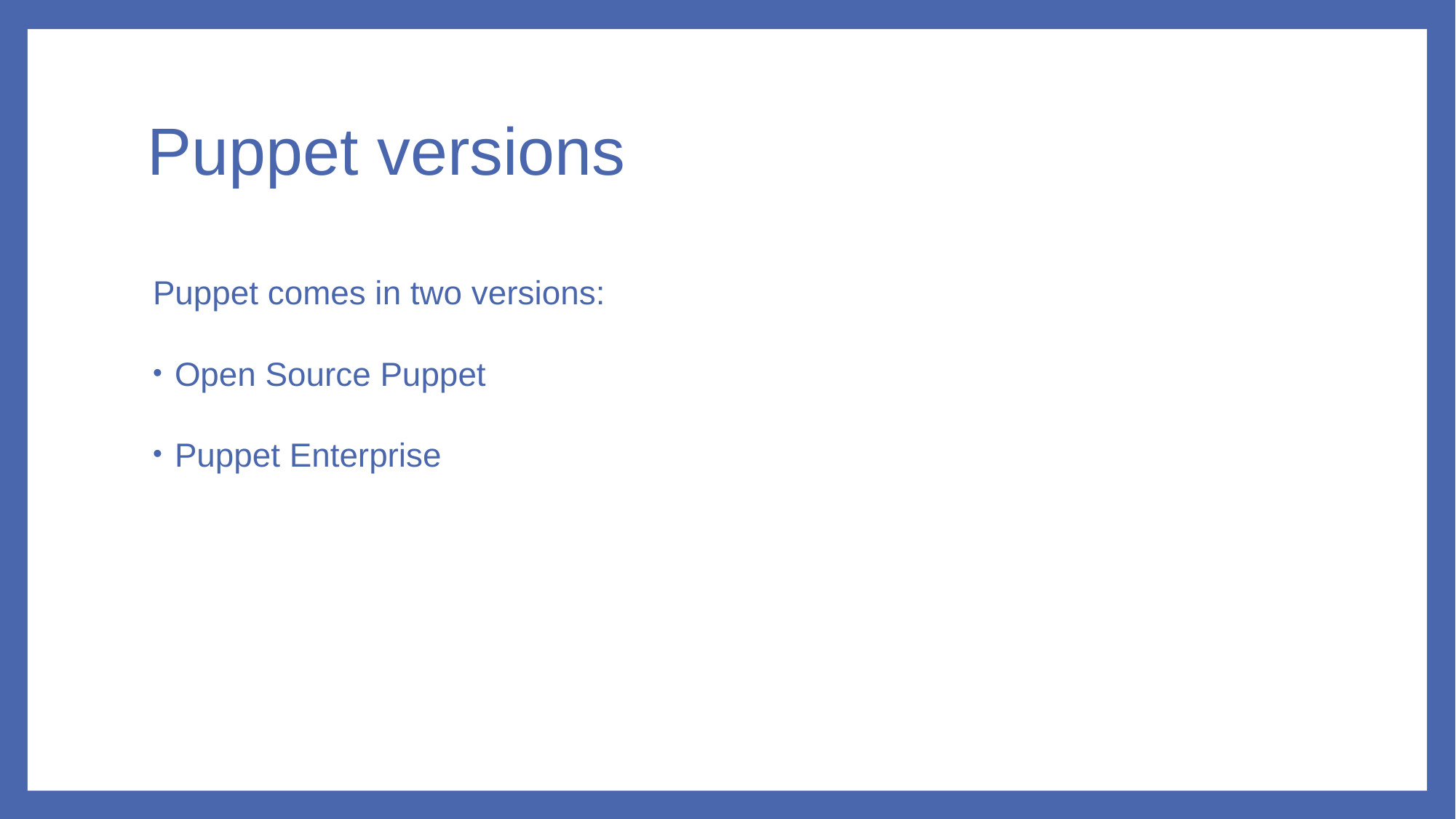

# Puppet versions
Puppet comes in two versions:
Open Source Puppet
Puppet Enterprise